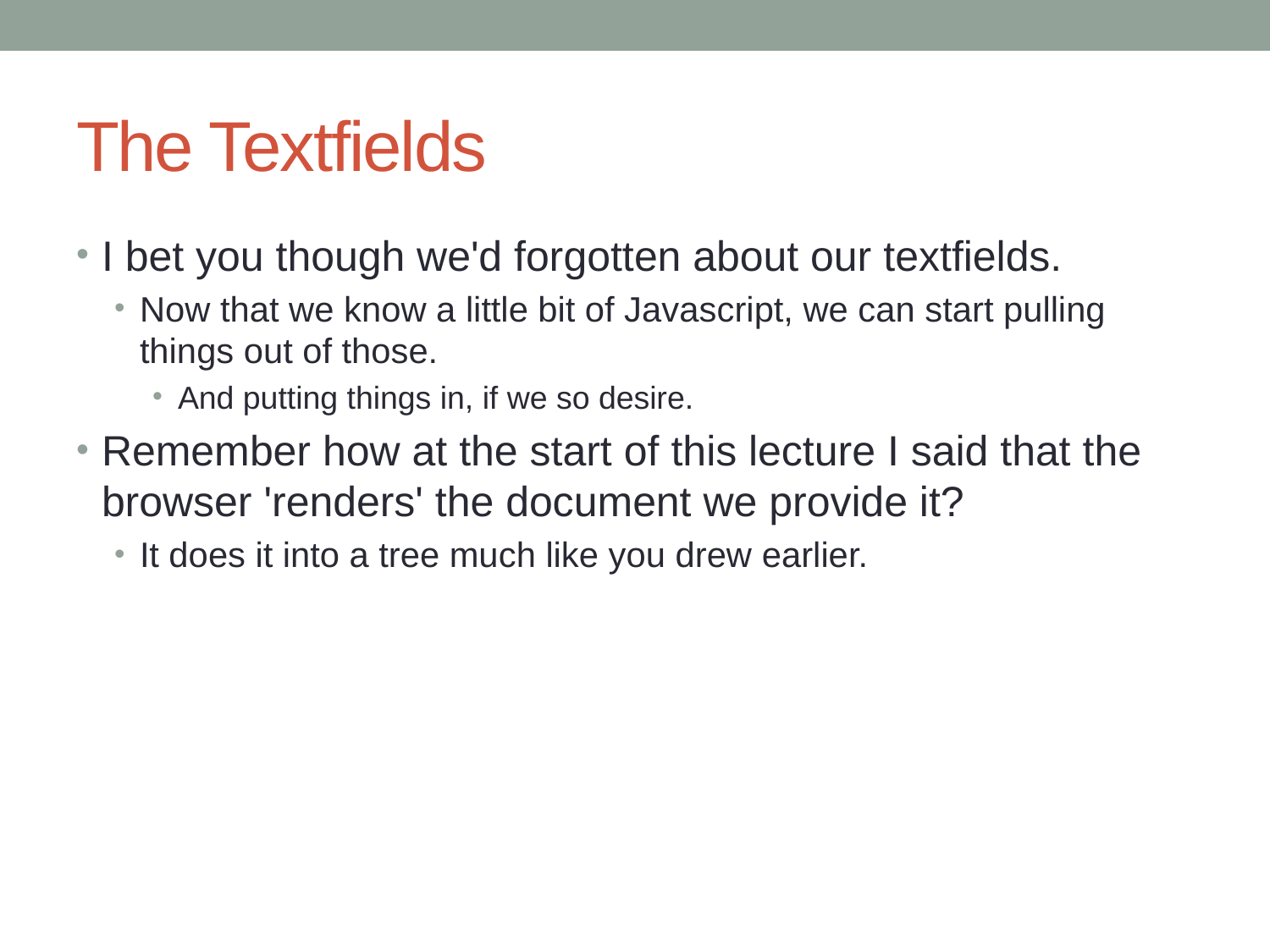

# The Textfields
I bet you though we'd forgotten about our textfields.
Now that we know a little bit of Javascript, we can start pulling things out of those.
And putting things in, if we so desire.
Remember how at the start of this lecture I said that the browser 'renders' the document we provide it?
It does it into a tree much like you drew earlier.